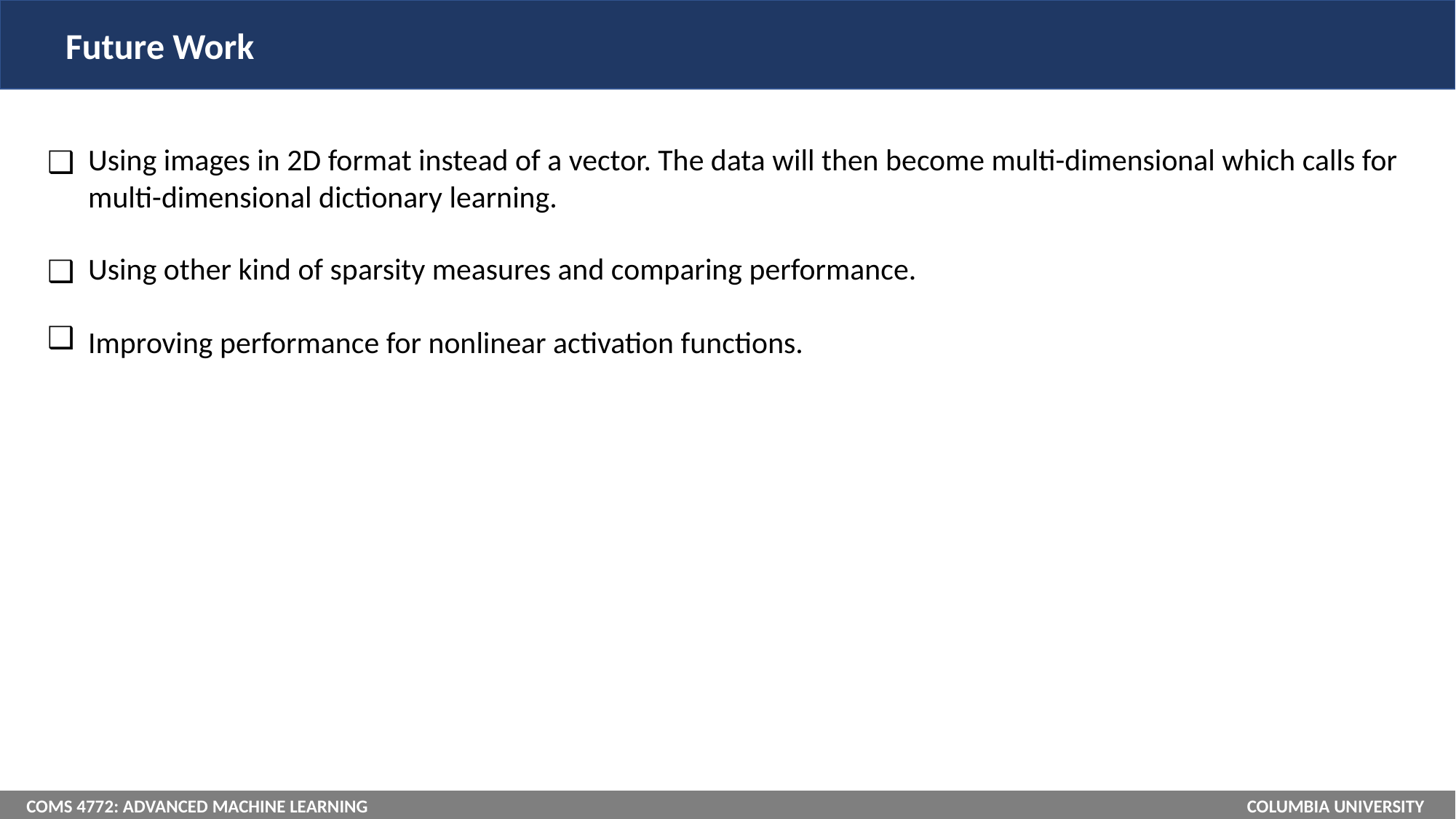

Future Work
Using images in 2D format instead of a vector. The data will then become multi-dimensional which calls for multi-dimensional dictionary learning.

Using other kind of sparsity measures and comparing performance.

Improving performance for nonlinear activation functions.

COMS 4772: ADVANCED MACHINE LEARNING                                                                                                                                                                                                                   COLUMBIA UNIVERSITY